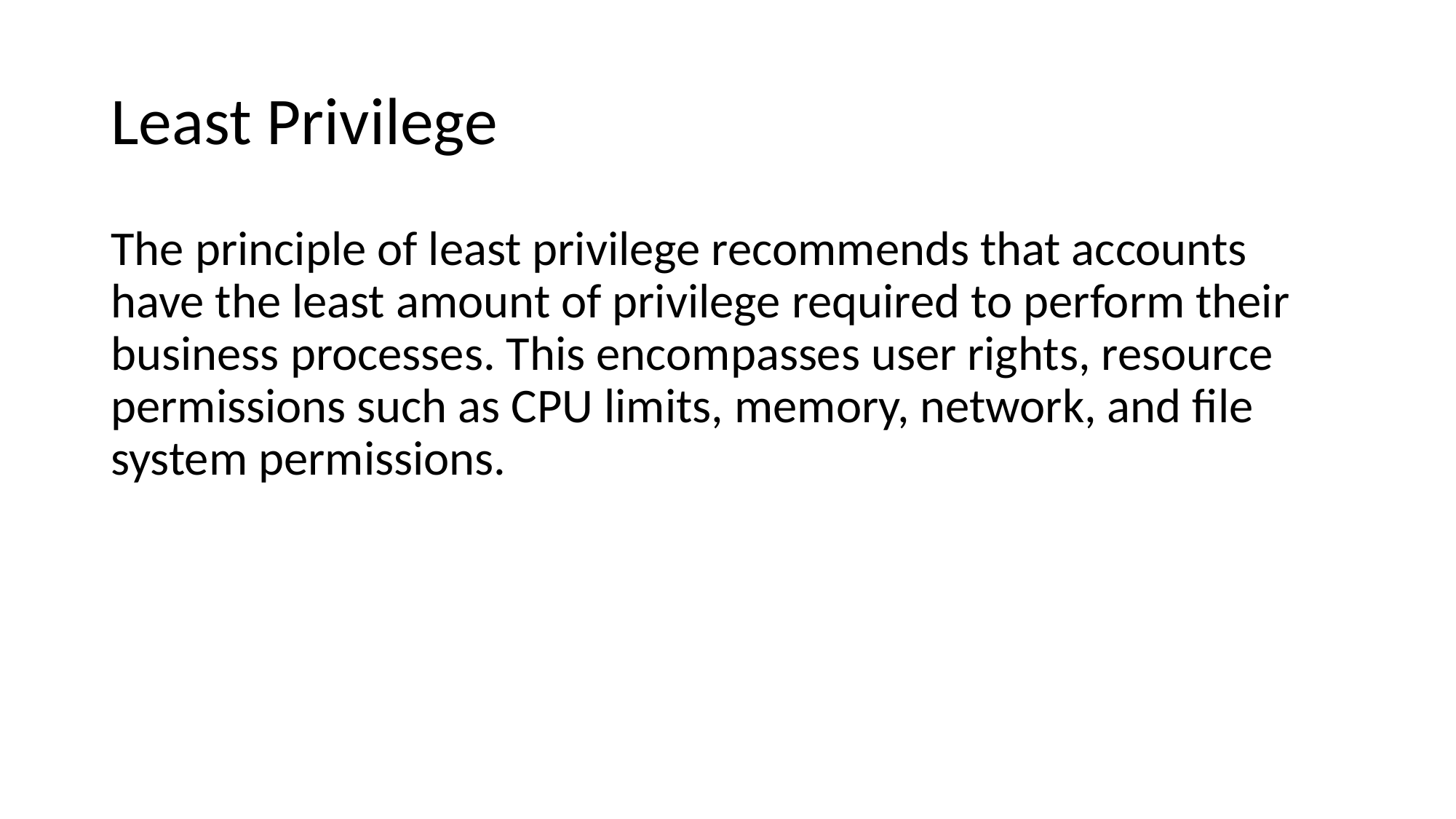

# Least Privilege
The principle of least privilege recommends that accounts have the least amount of privilege required to perform their business processes. This encompasses user rights, resource permissions such as CPU limits, memory, network, and file system permissions.